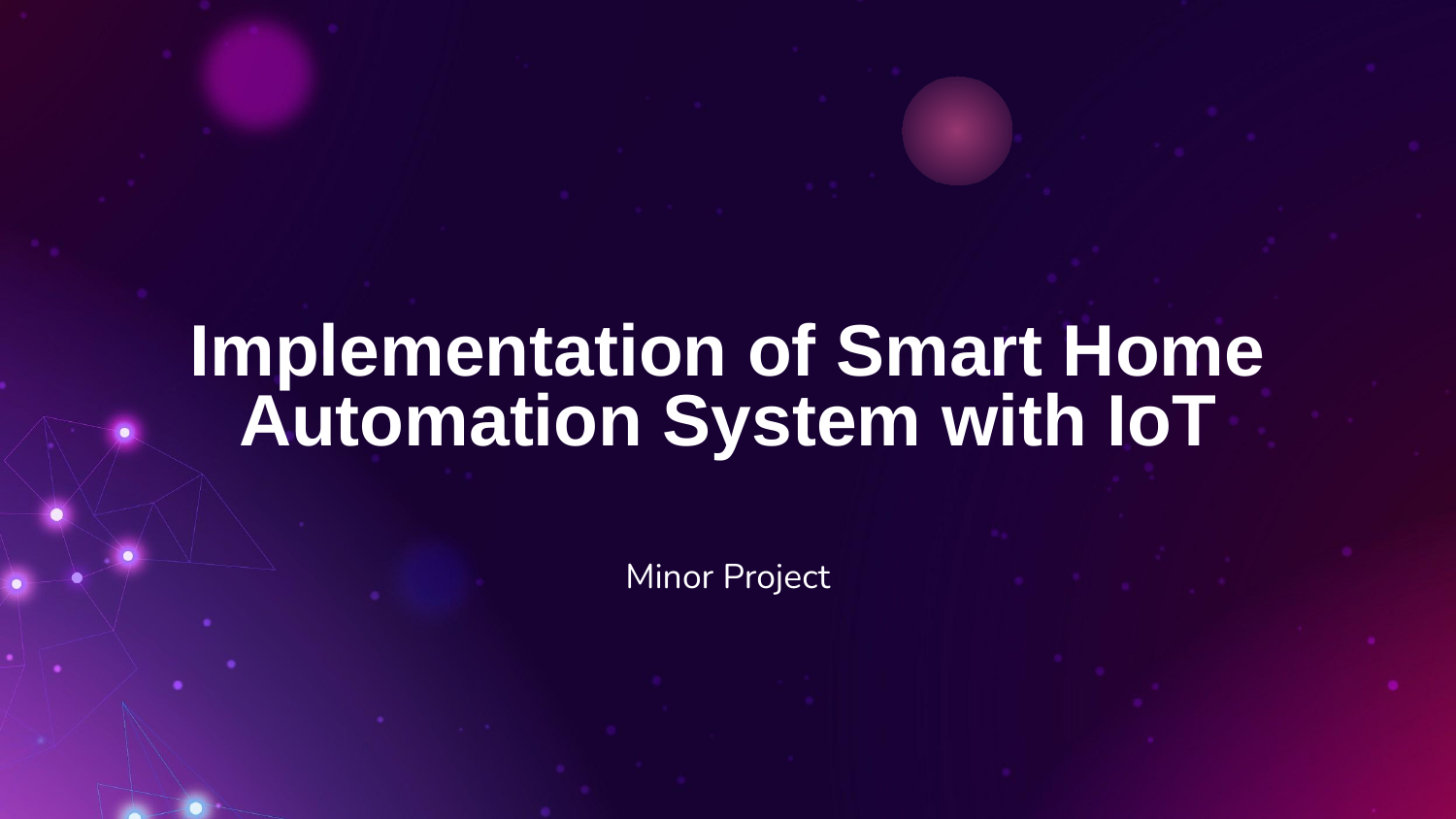

# Implementation of Smart Home Automation System with IoT
Minor Project